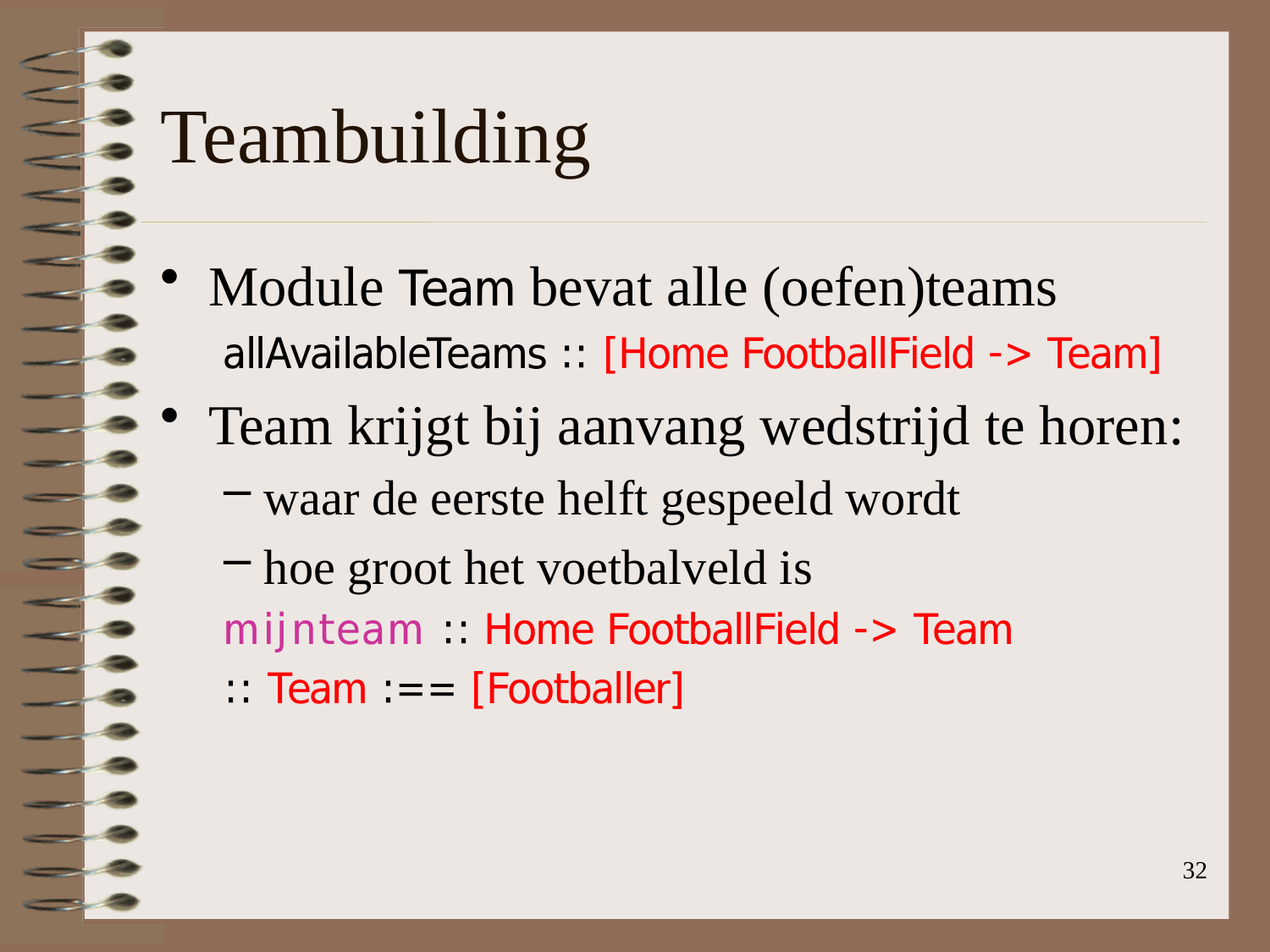

# Teambuilding
Module Team bevat alle (oefen)teams
allAvailableTeams :: [Home FootballField -> Team]
Team krijgt bij aanvang wedstrijd te horen:
waar de eerste helft gespeeld wordt
hoe groot het voetbalveld is
mijnteam :: Home FootballField -> Team
:: Team :== [Footballer]
32